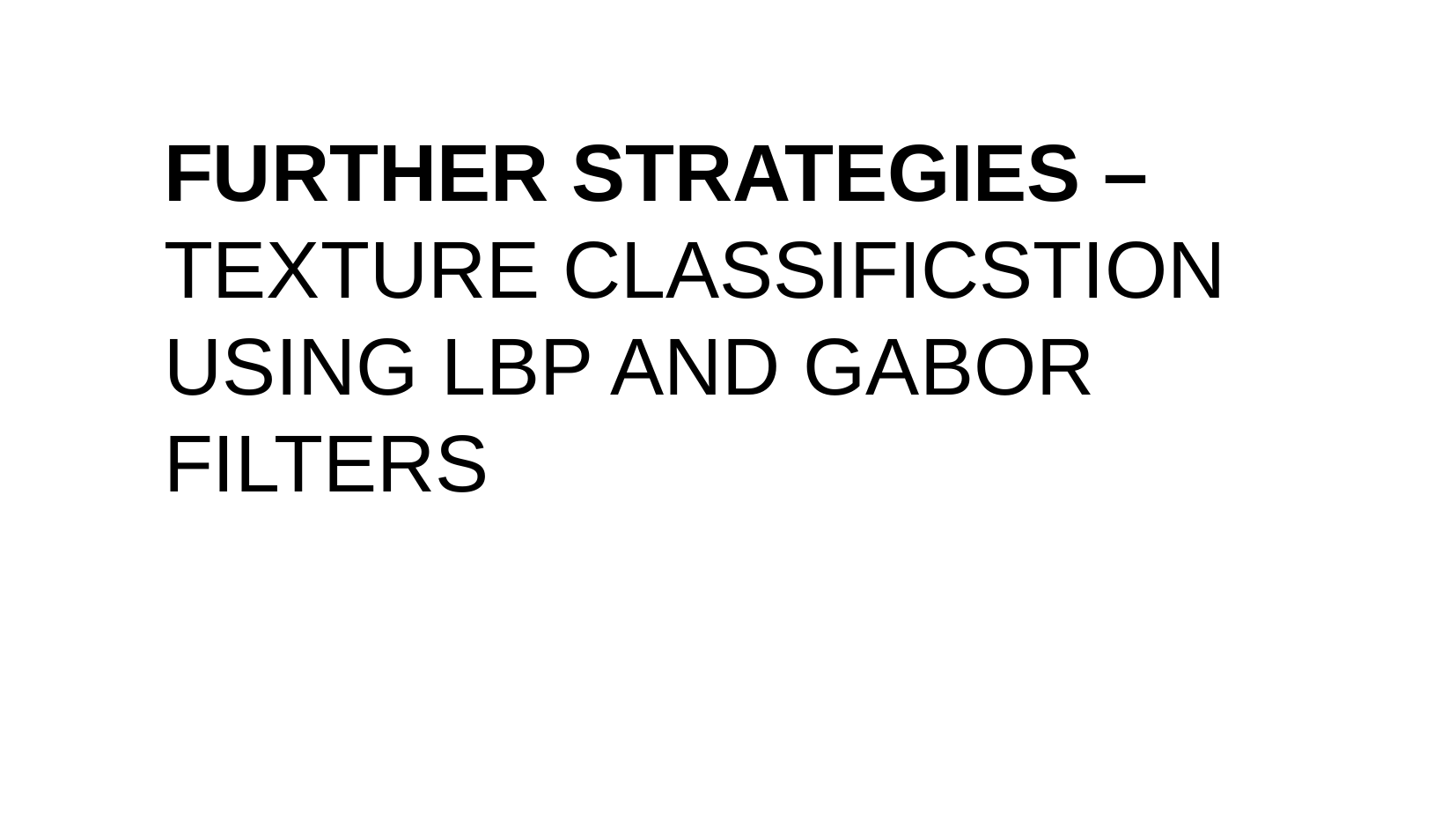

FURTHER STRATEGIES – TEXTURE CLASSIFICSTION USING LBP AND GABOR FILTERS